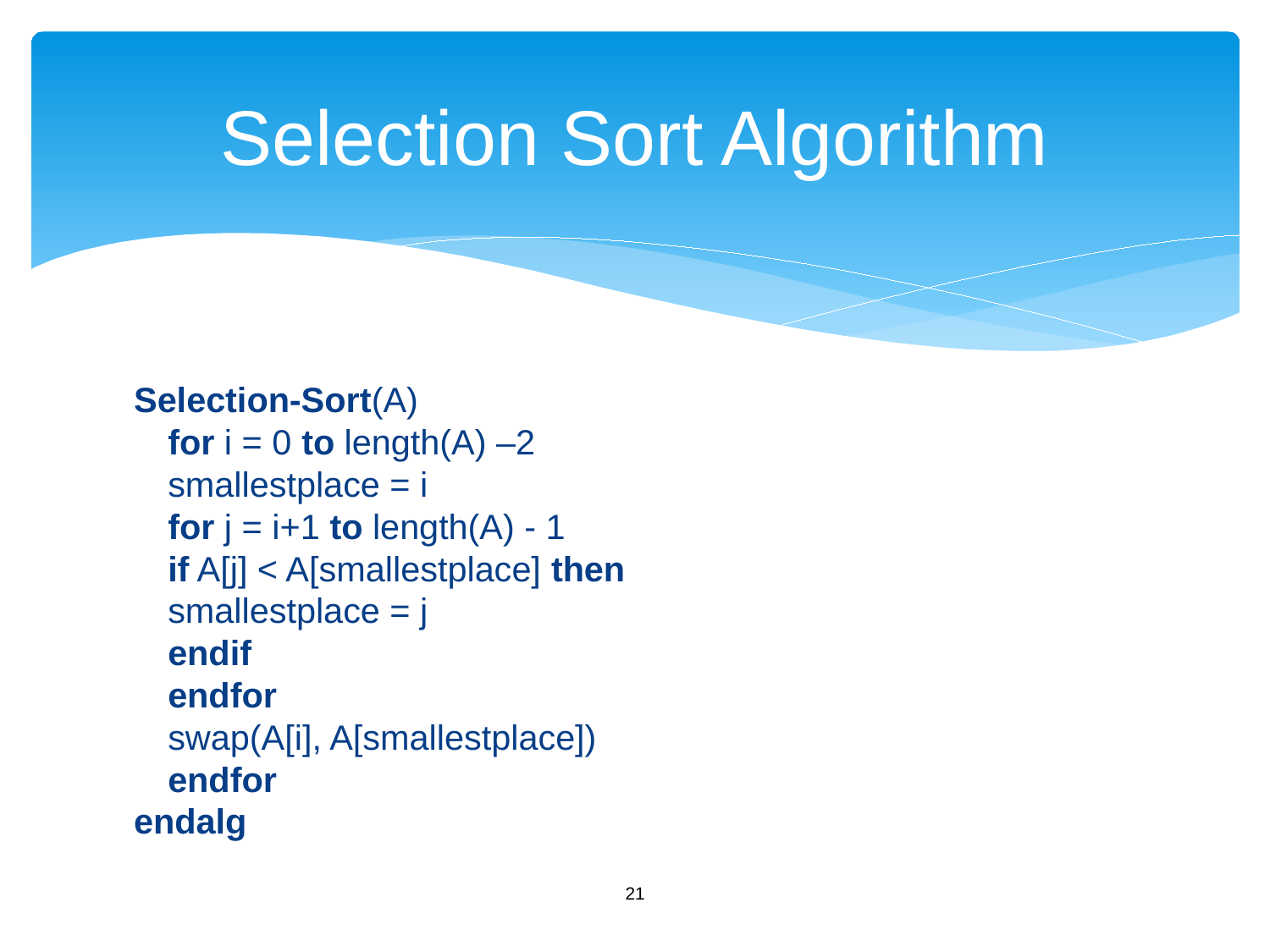

# Selection Sort Algorithm
Selection-Sort(A)
	for i = 0 to length(A) –2
		smallestplace = i
		for j = i+1 to length(A) - 1
			if A[j] < A[smallestplace] then
				smallestplace = j
			endif
		endfor
		swap(A[i], A[smallestplace])
	endfor
endalg
21